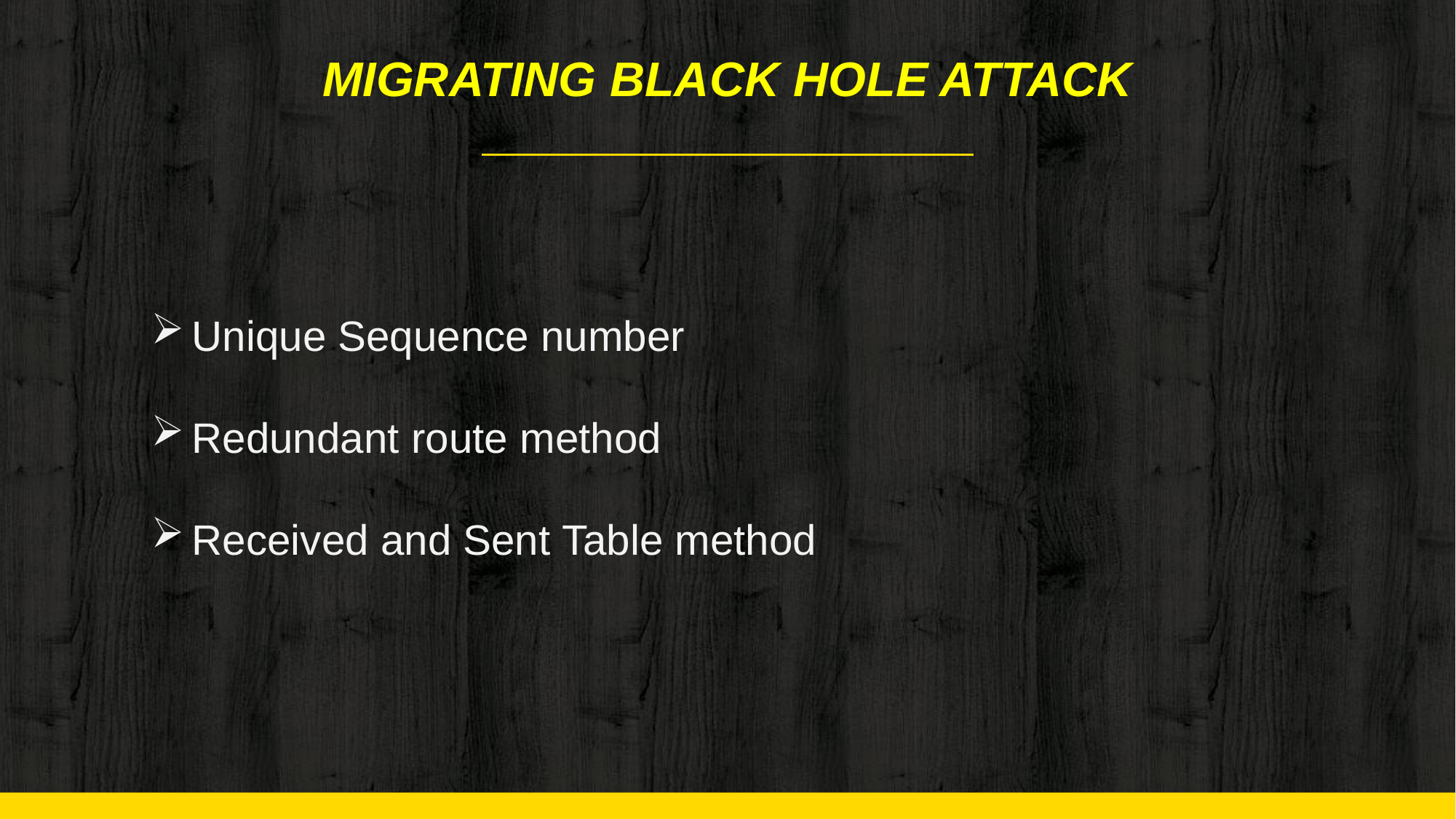

# MIGRATING BLACK HOLE ATTACK
Unique Sequence number

Redundant route method

Received and Sent Table method